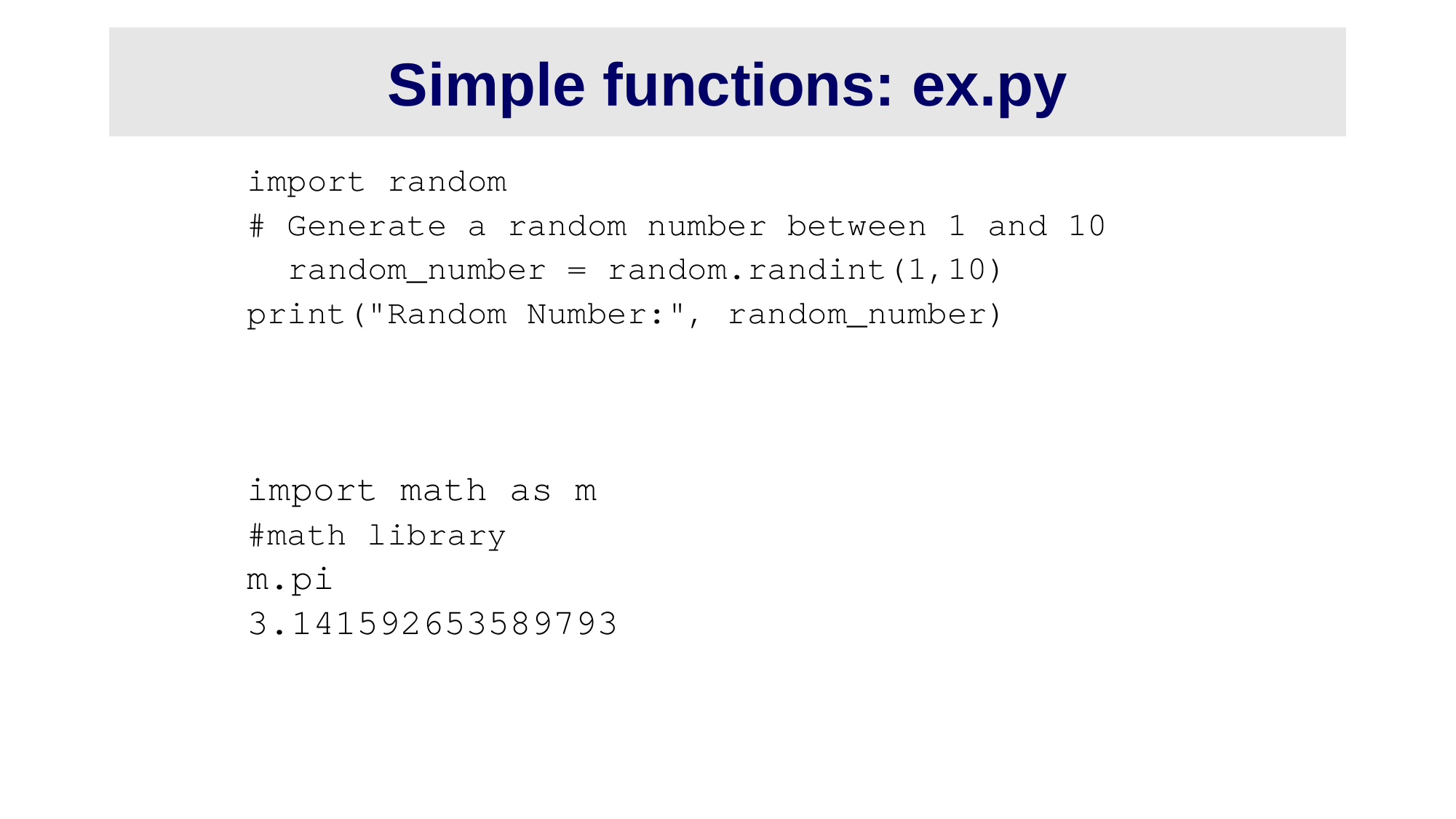

# Simple functions: ex.py
import random
# Generate a random number between 1 and 10
  random_number = random.randint(1,10)
print("Random Number:", random_number)

import math as m
#math library
m.pi
3.141592653589793